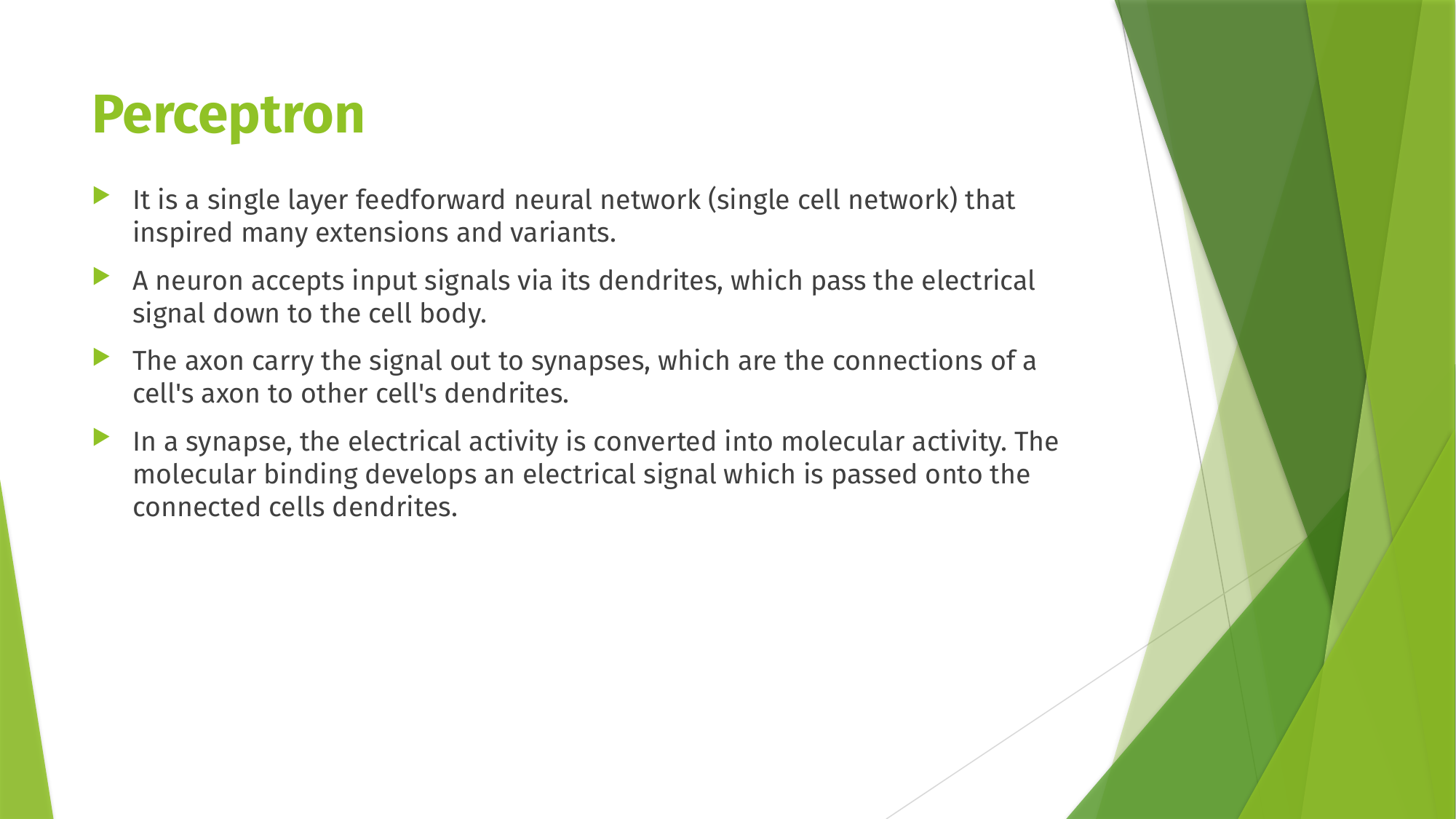

# Perceptron
It is a single layer feedforward neural network (single cell network) that inspired many extensions and variants.
A neuron accepts input signals via its dendrites, which pass the electrical signal down to the cell body.
The axon carry the signal out to synapses, which are the connections of a cell's axon to other cell's dendrites.
In a synapse, the electrical activity is converted into molecular activity. The molecular binding develops an electrical signal which is passed onto the connected cells dendrites.